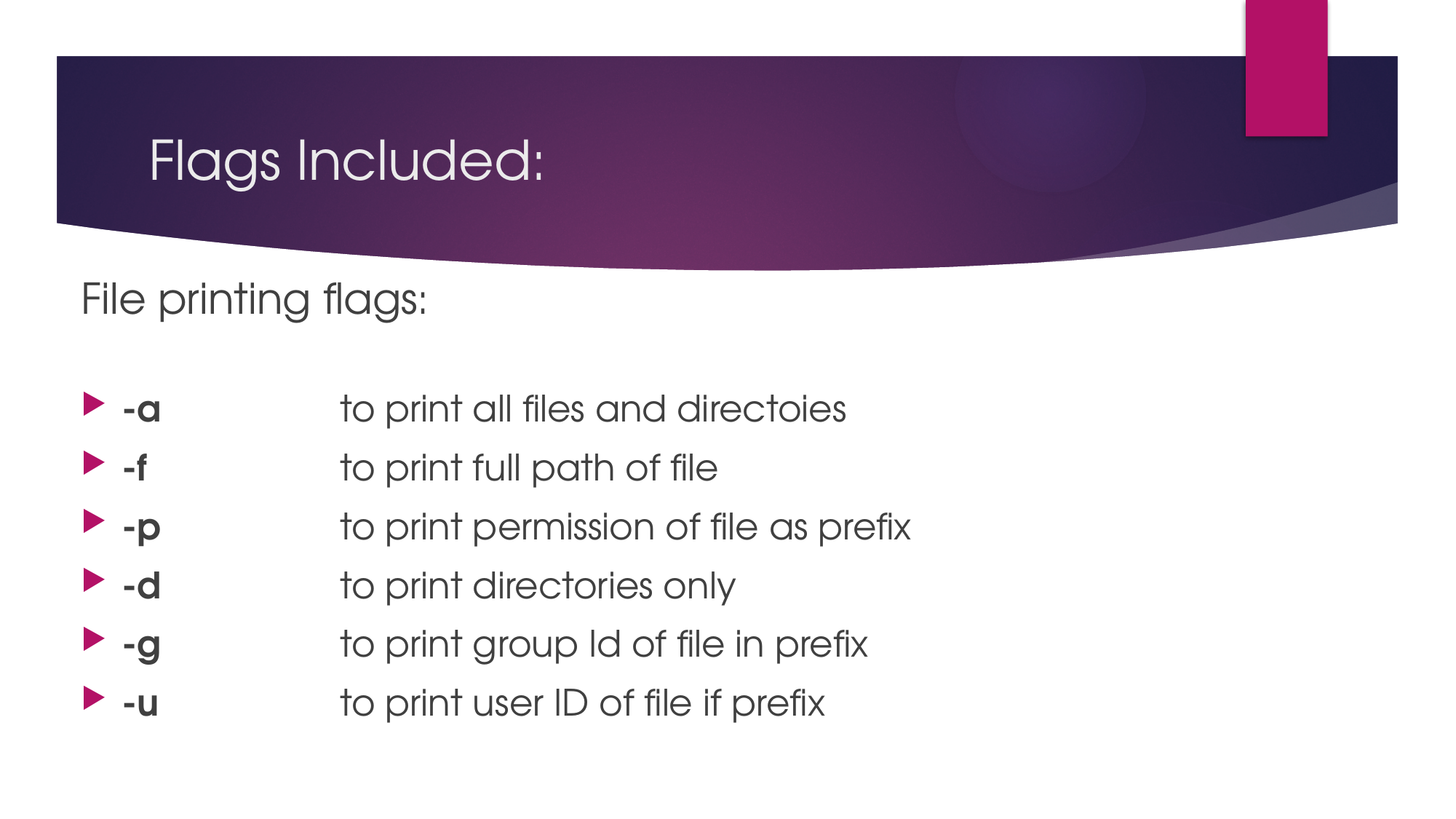

# Flags Included:
File printing flags:

-a 		to print all files and directoies
-f		to print full path of file
-p		to print permission of file as prefix
-d		to print directories only
-g		to print group Id of file in prefix
-u 		to print user ID of file if prefix